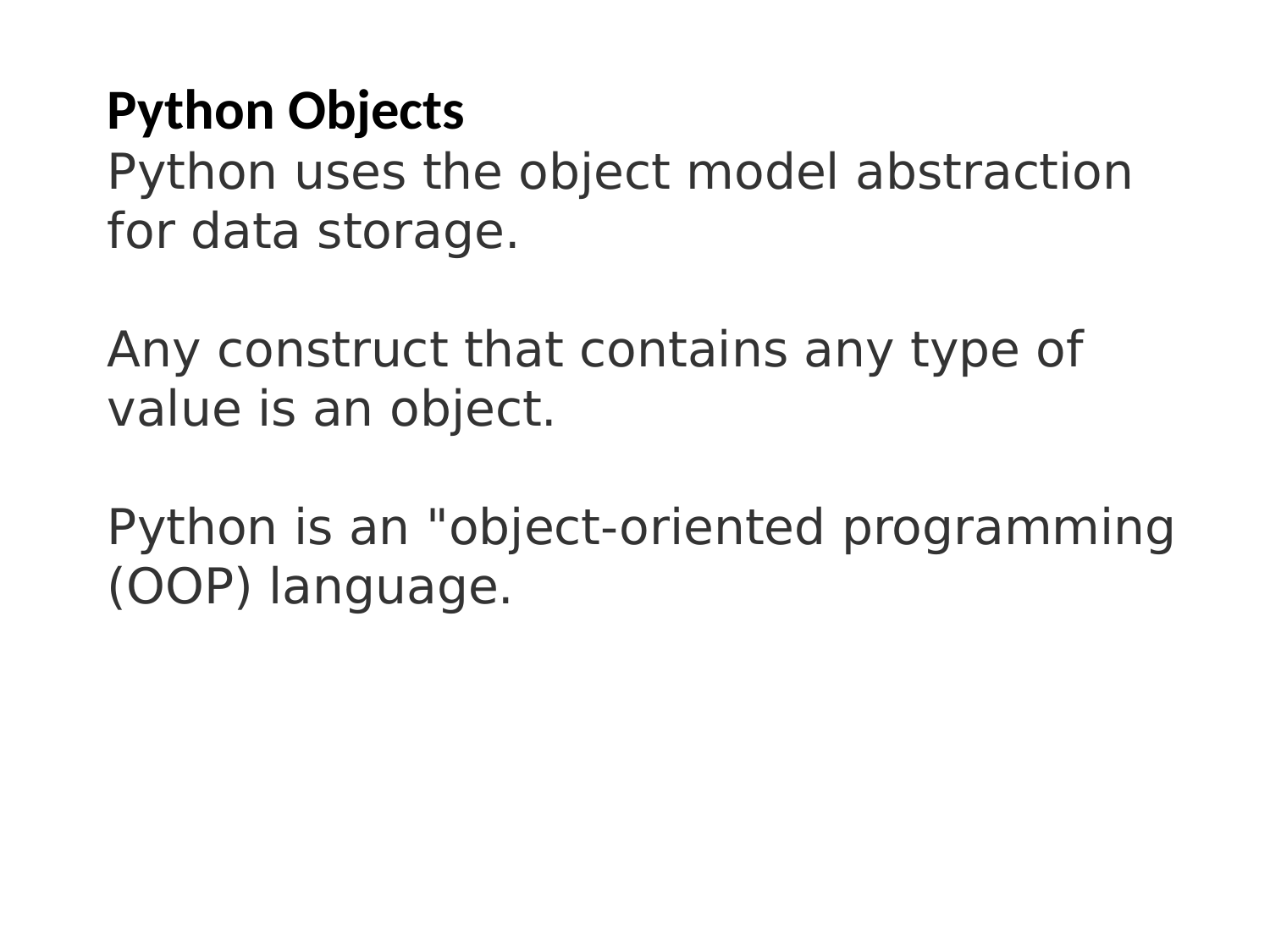

Python Objects
Python uses the object model abstraction for data storage.

Any construct that contains any type of value is an object.

Python is an "object-oriented programming (OOP) language.